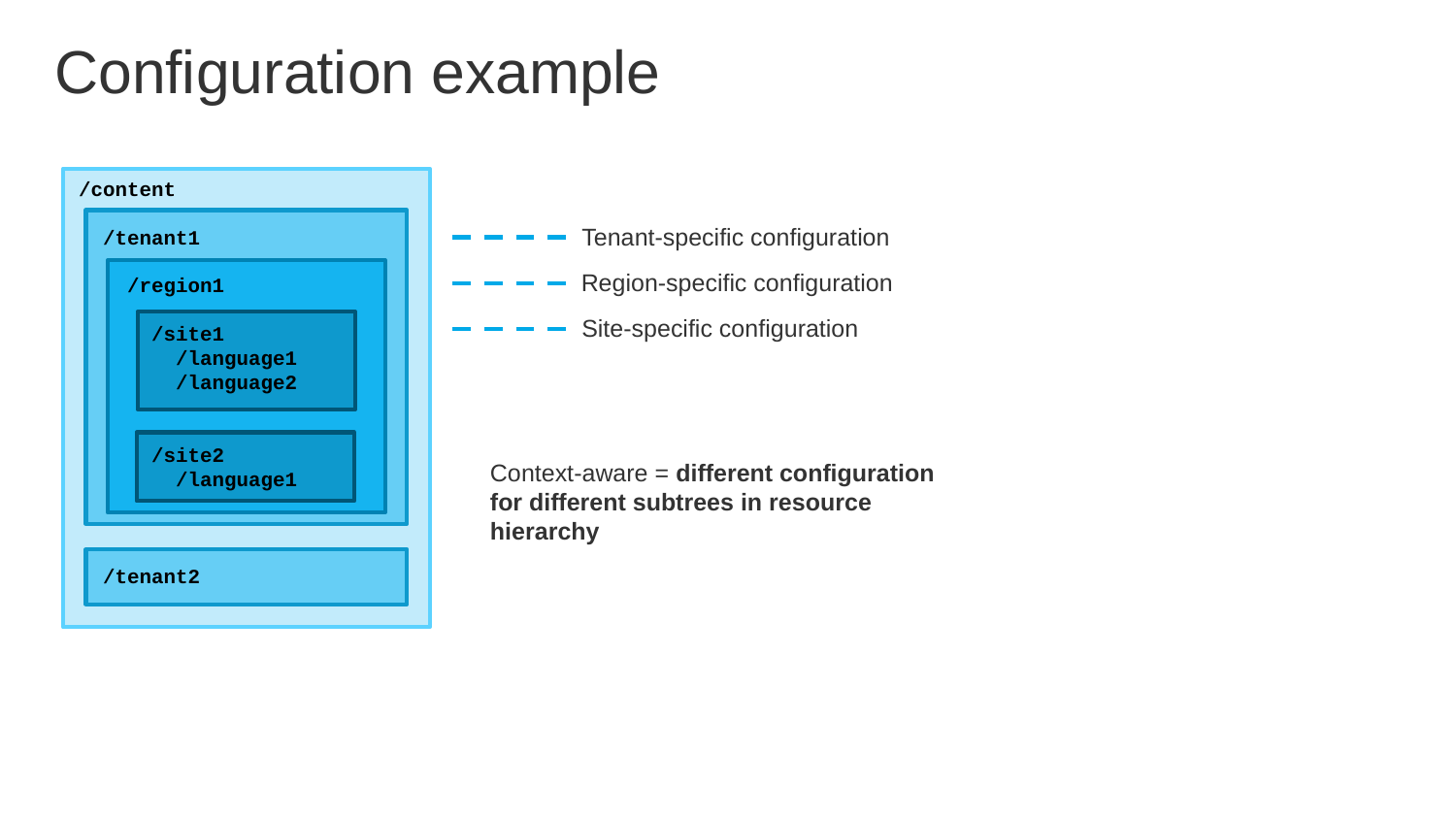

# Configuration example

/content

  /tenant1

    /region1

      /site1
        /language1
        /language2

      /site2
        /language1

  /tenant2

Tenant-specific configuration

Region-specific configuration
Site-specific configuration

Context-aware = different configuration
for different subtrees in resource hierarchy